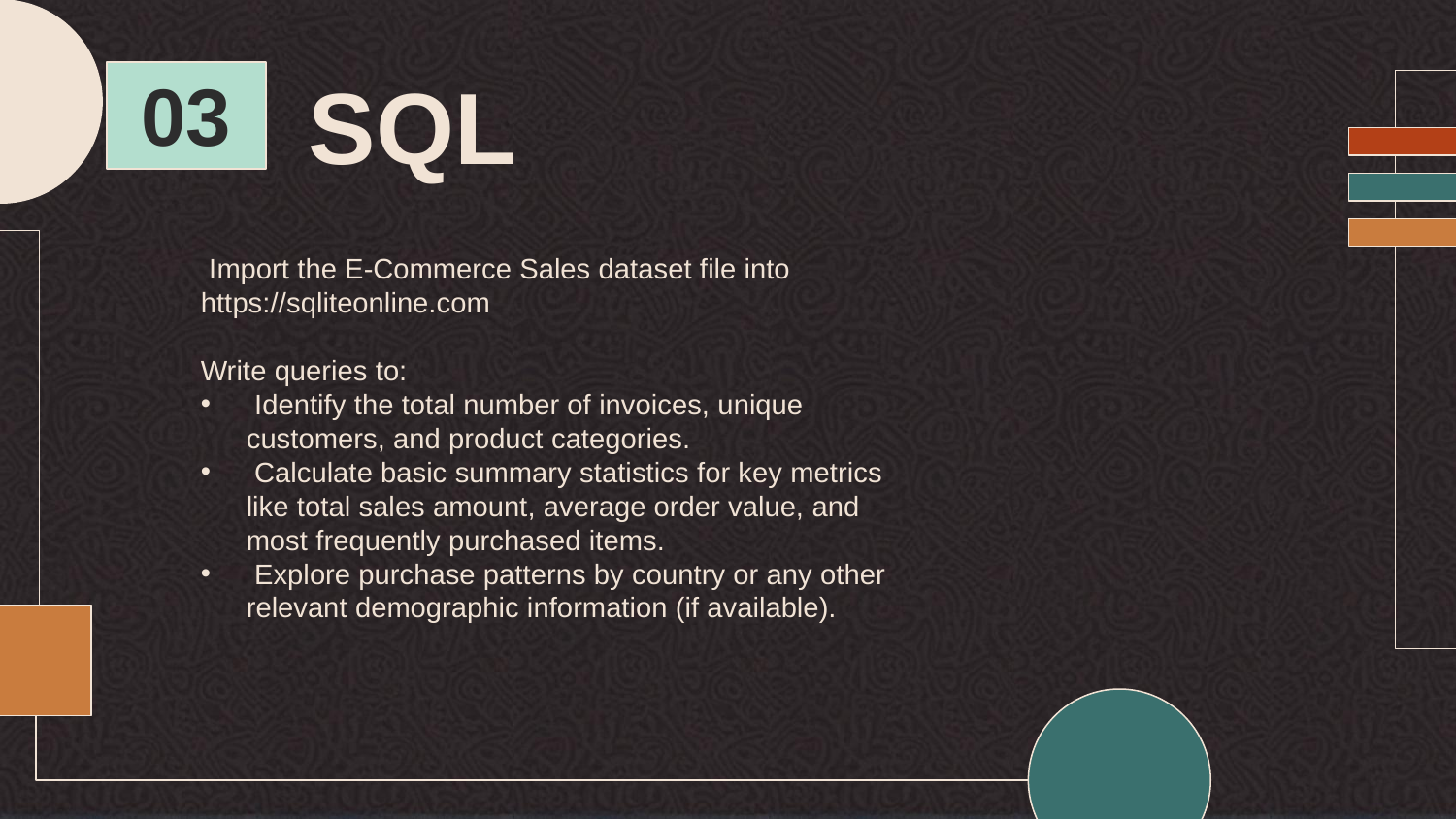

# SQL
03
 Import the E-Commerce Sales dataset file into https://sqliteonline.com

Write queries to:
 Identify the total number of invoices, unique customers, and product categories.
 Calculate basic summary statistics for key metrics like total sales amount, average order value, and most frequently purchased items.
 Explore purchase patterns by country or any other relevant demographic information (if available).